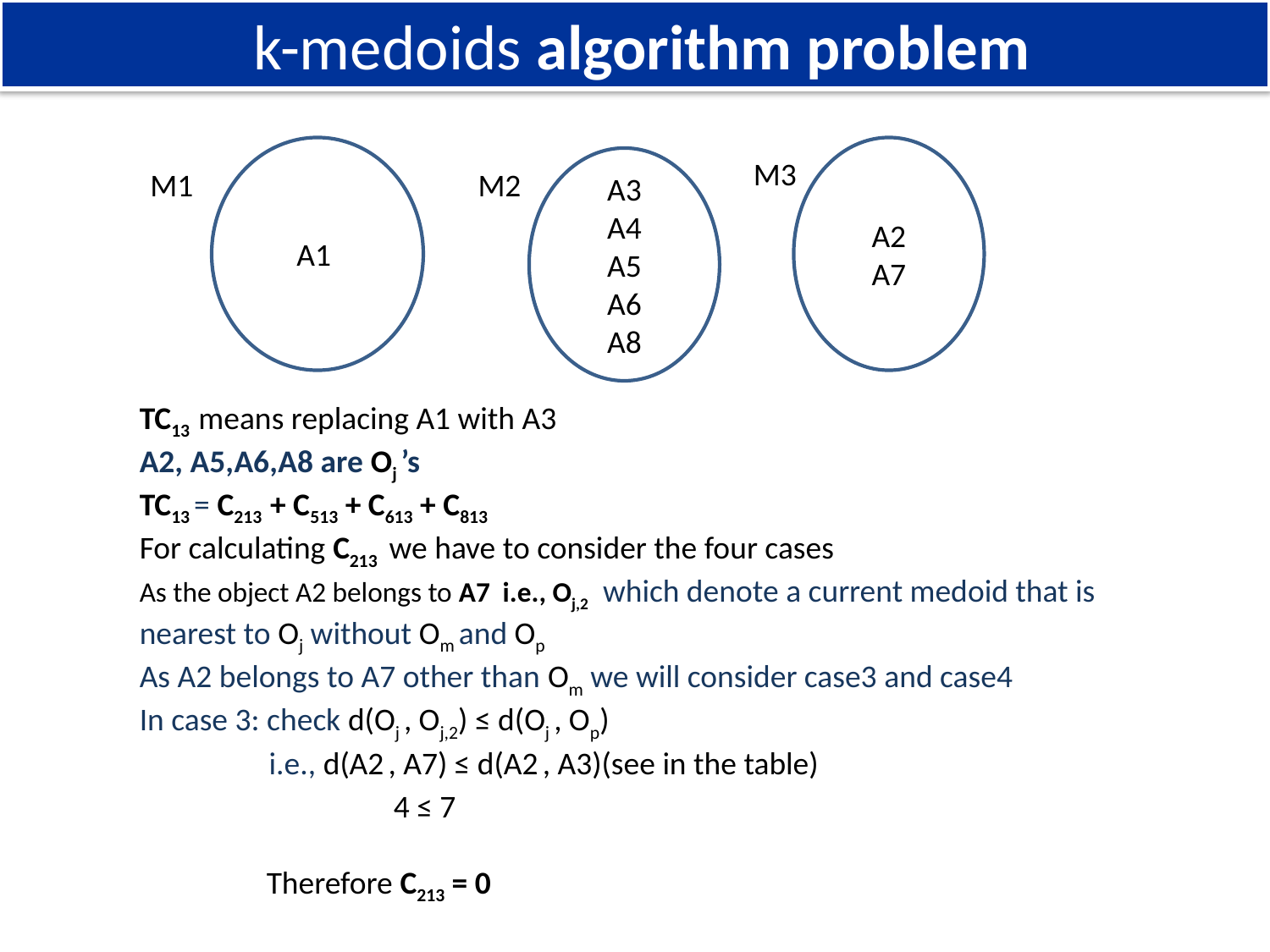

k-medoids algorithm problem
A1
M1
A2
A7
M3
A3
A4
A5
A6
A8
M2
TC13  means replacing A1 with A3
A2, A5,A6,A8 are Oj ’s
TC13 = C213  + C513 + C613 + C813
For calculating C213  we have to consider the four cases
As the object A2 belongs to A7  i.e., Oj,2   which denote a current medoid that is nearest to Oj without Om and Op
As A2 belongs to A7 other than Om we will consider case3 and case4
In case 3: check d(Oj , Oj,2) ≤ d(Oj , Op)
                  i.e., d(A2 , A7) ≤ d(A2 , A3)(see in the table)
		4 ≤ 7

	Therefore C213 = 0